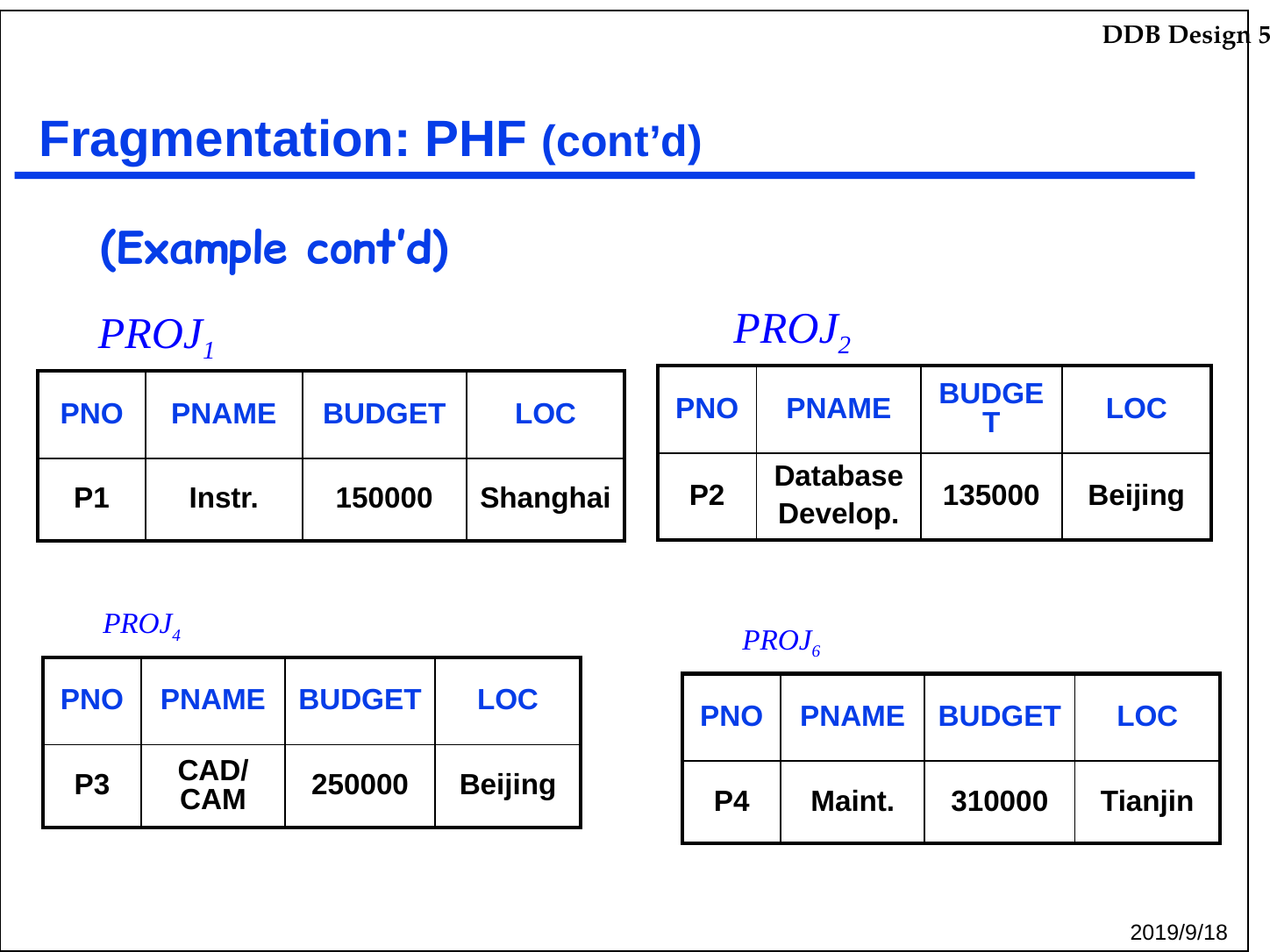

# Fragmentation: PHF (cont’d)
(Example cont’d)
PROJ2
PROJ1
| PNO | PNAME | BUDGET | LOC |
| --- | --- | --- | --- |
| P2 | Database Develop. | 135000 | Beijing |
| PNO | PNAME | BUDGET | LOC |
| --- | --- | --- | --- |
| P1 | Instr. | 150000 | Shanghai |
PROJ4
PROJ6
| PNO | PNAME | BUDGET | LOC |
| --- | --- | --- | --- |
| P3 | CAD/CAM | 250000 | Beijing |
| PNO | PNAME | BUDGET | LOC |
| --- | --- | --- | --- |
| P4 | Maint. | 310000 | Tianjin |